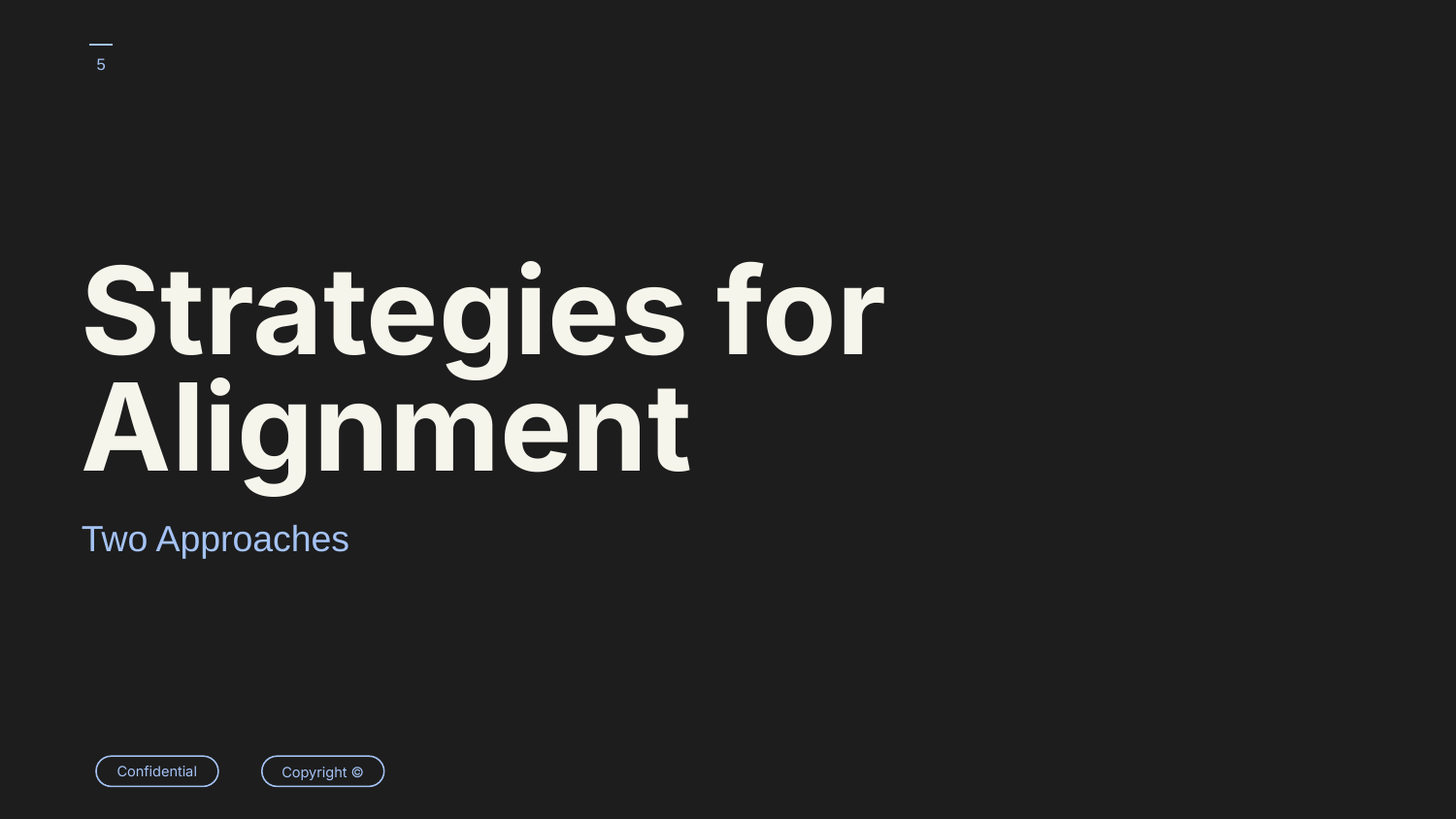

5
# Strategies for
Alignment
Two Approaches